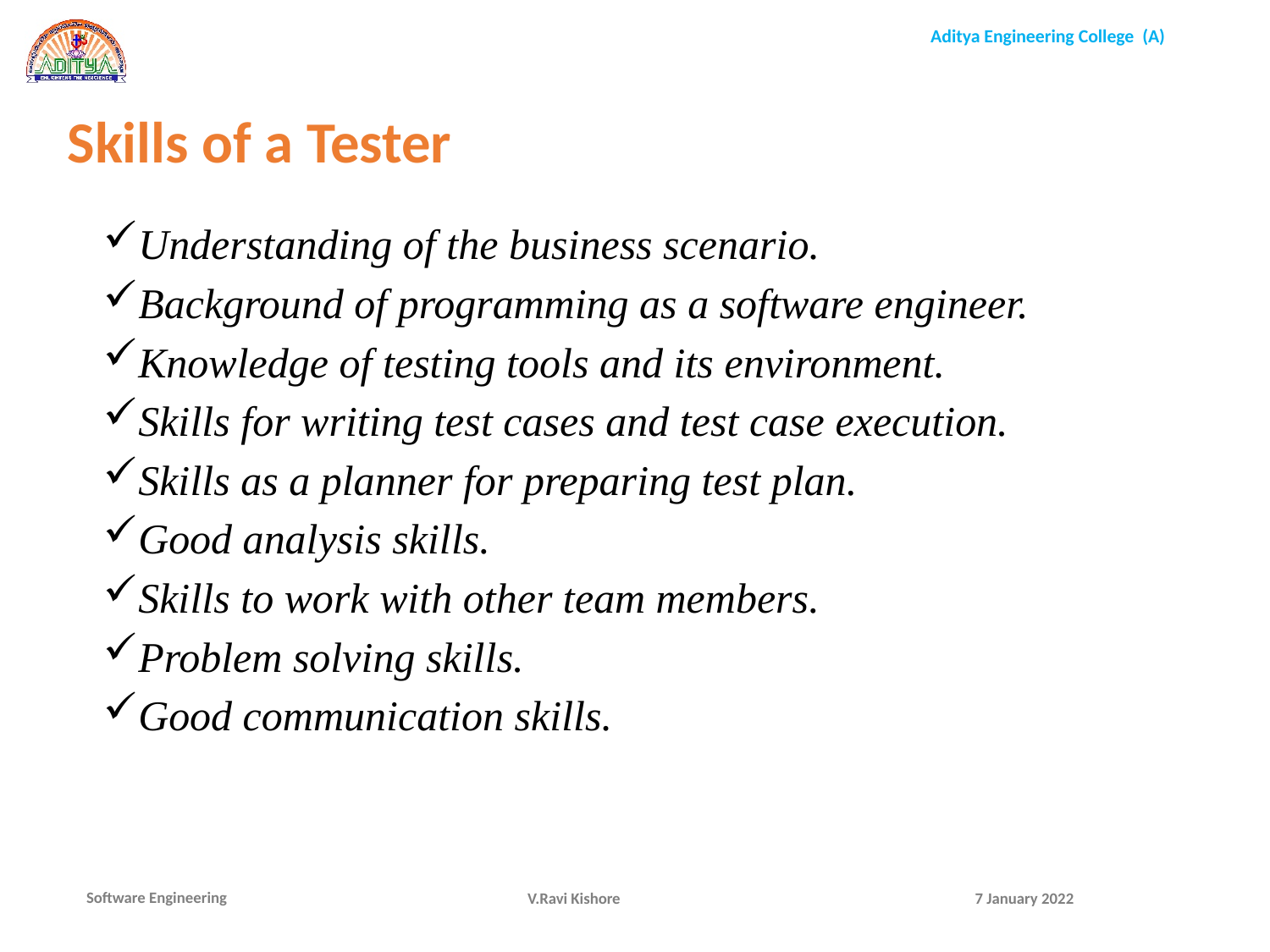

Skills of a Tester
Understanding of the business scenario.
Background of programming as a software engineer.
Knowledge of testing tools and its environment.
Skills for writing test cases and test case execution.
Skills as a planner for preparing test plan.
Good analysis skills.
Skills to work with other team members.
Problem solving skills.
Good communication skills.

V.Ravi Kishore
7 January 2022